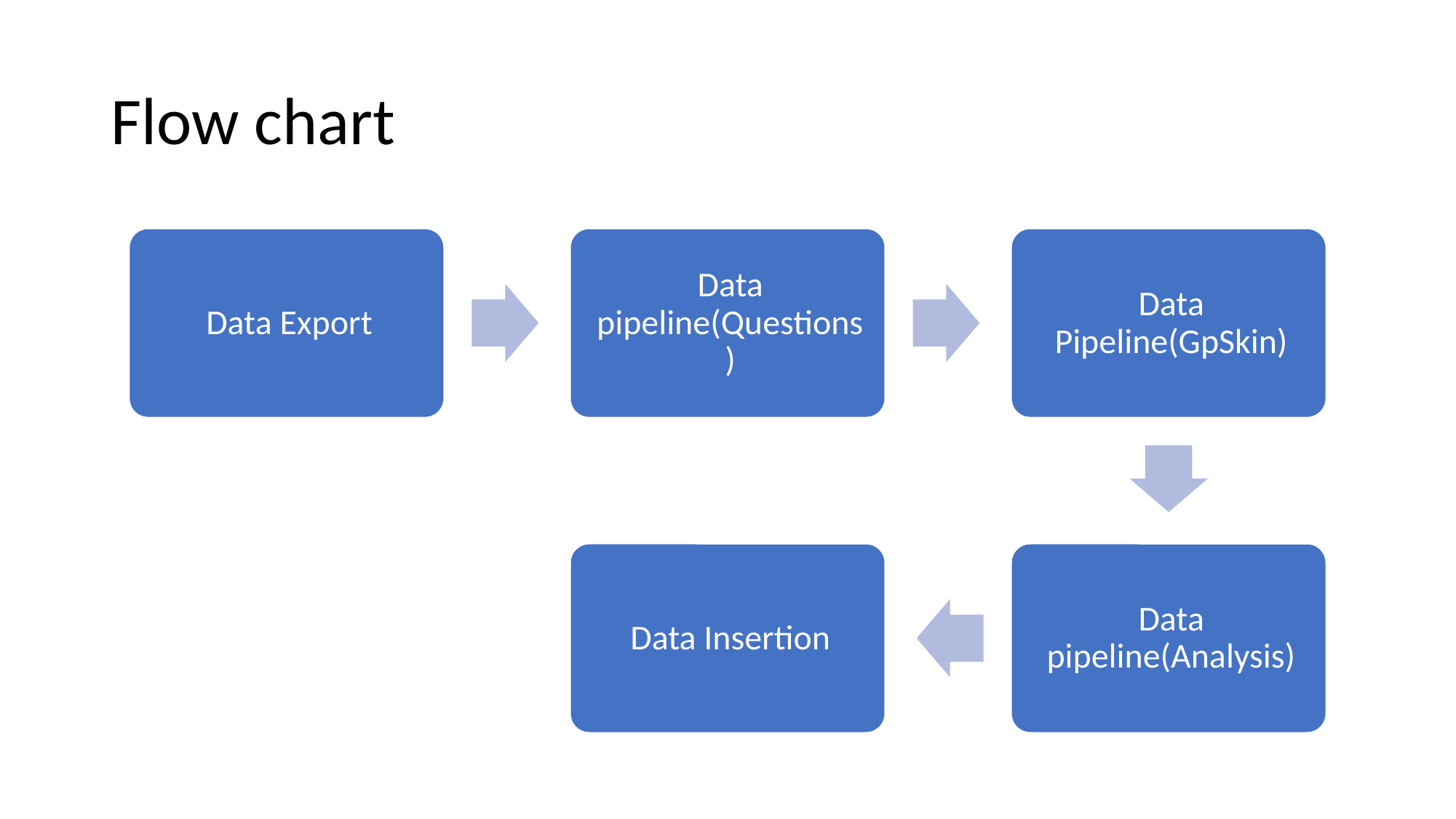

# Flow chart
Data Export

Data pipeline(Questions)

Data Pipeline(GpSkin)

Data pipeline(Analysis)

Data Insertion